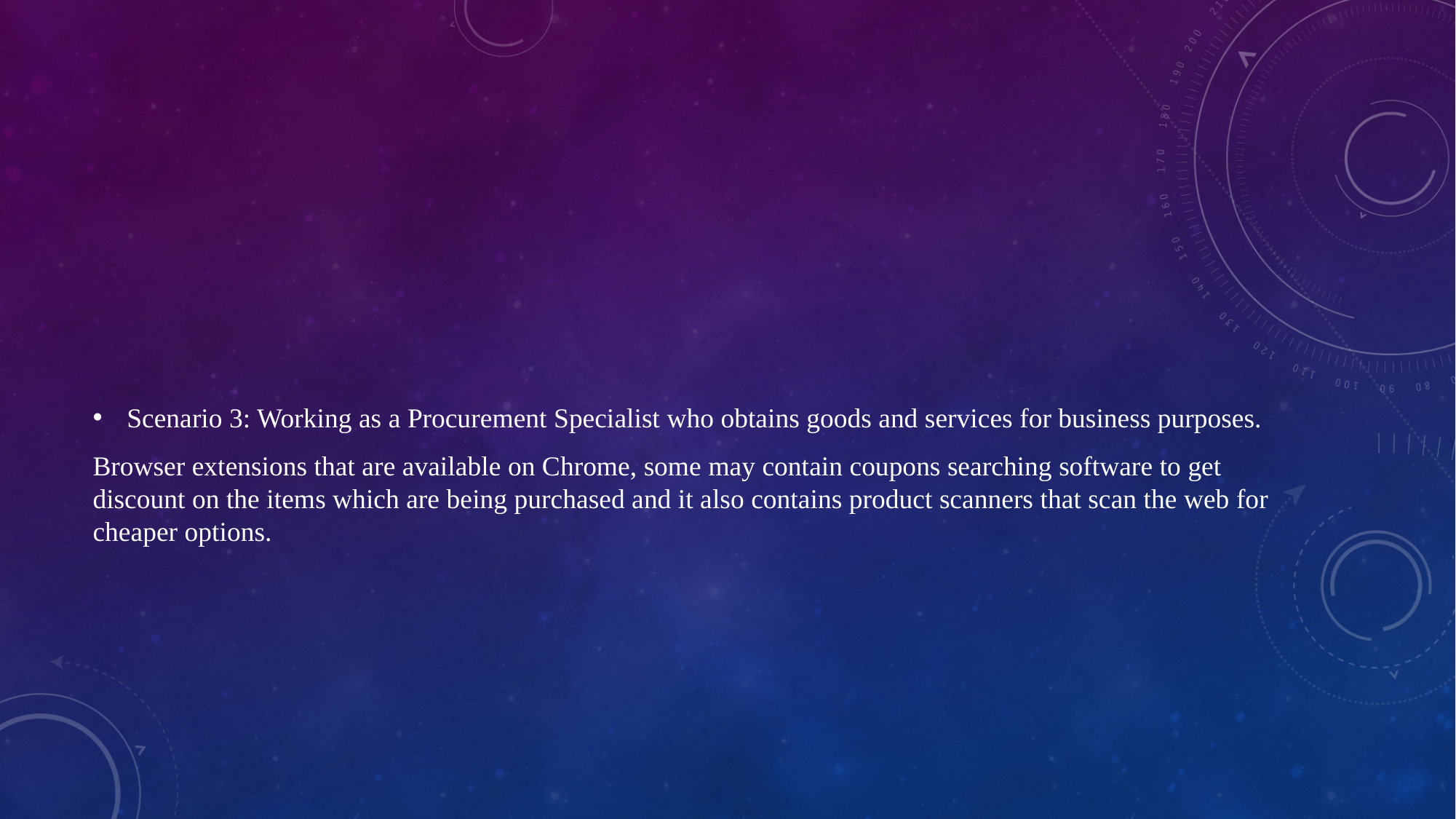

Scenario 3: Working as a Procurement Specialist who obtains goods and services for business purposes.
Browser extensions that are available on Chrome, some may contain coupons searching software to get discount on the items which are being purchased and it also contains product scanners that scan the web for cheaper options.